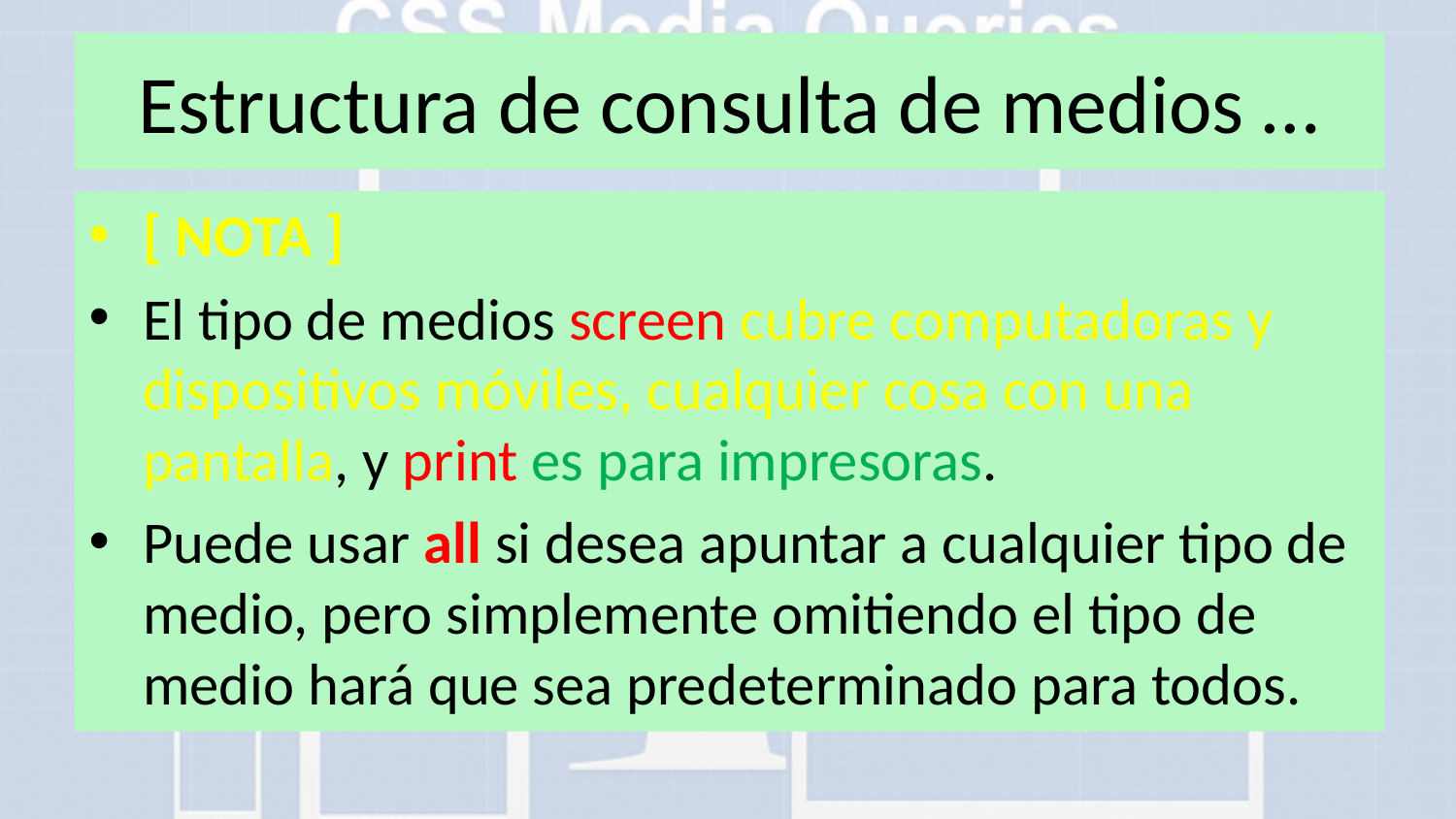

# Estructura de consulta de medios …
[ NOTA ]
El tipo de medios screen cubre computadoras y dispositivos móviles, cualquier cosa con una pantalla, y print es para impresoras.
Puede usar all si desea apuntar a cualquier tipo de medio, pero simplemente omitiendo el tipo de medio hará que sea predeterminado para todos.